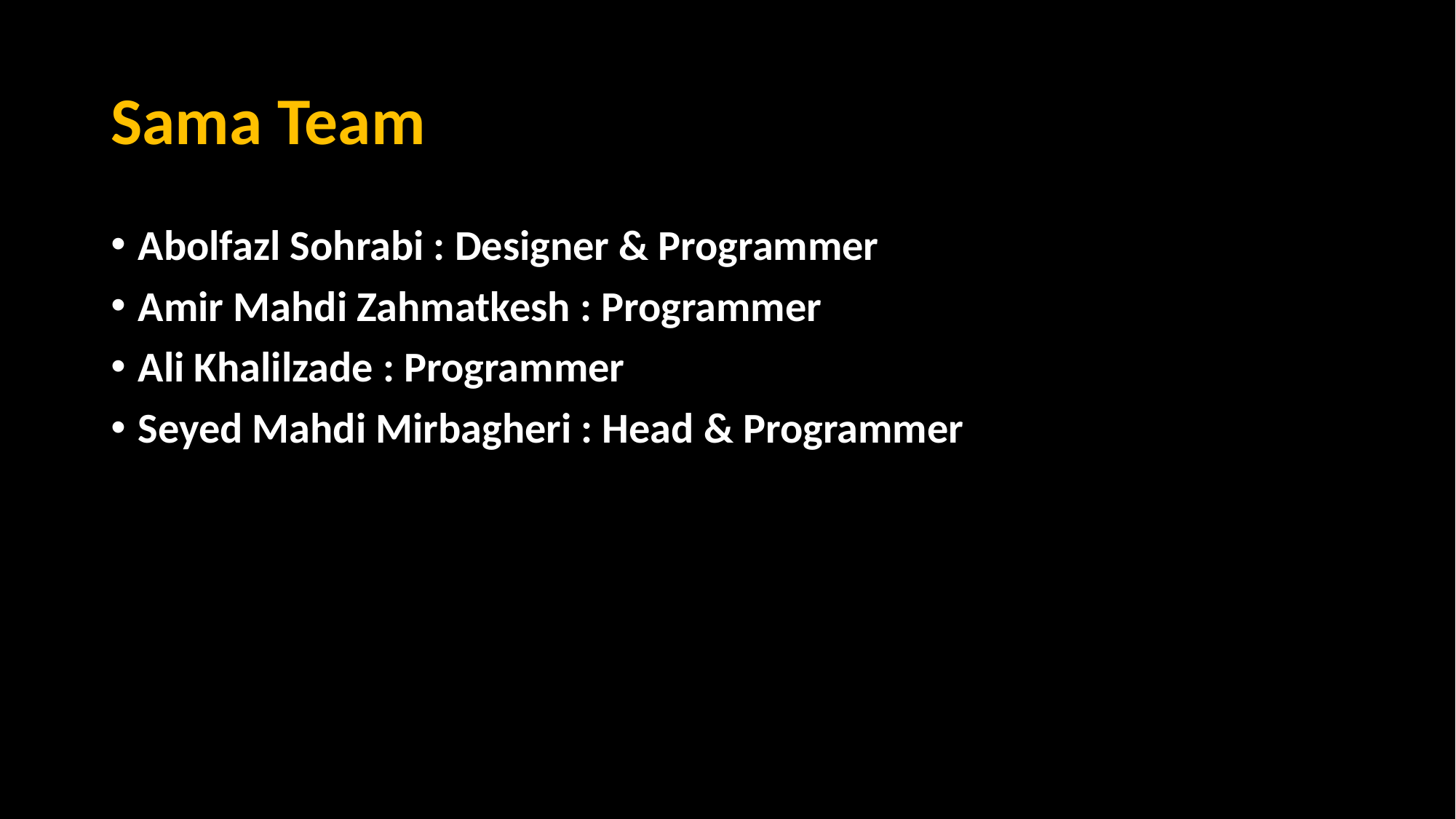

# Sama Team
Abolfazl Sohrabi : Designer & Programmer
Amir Mahdi Zahmatkesh : Programmer
Ali Khalilzade : Programmer
Seyed Mahdi Mirbagheri : Head & Programmer